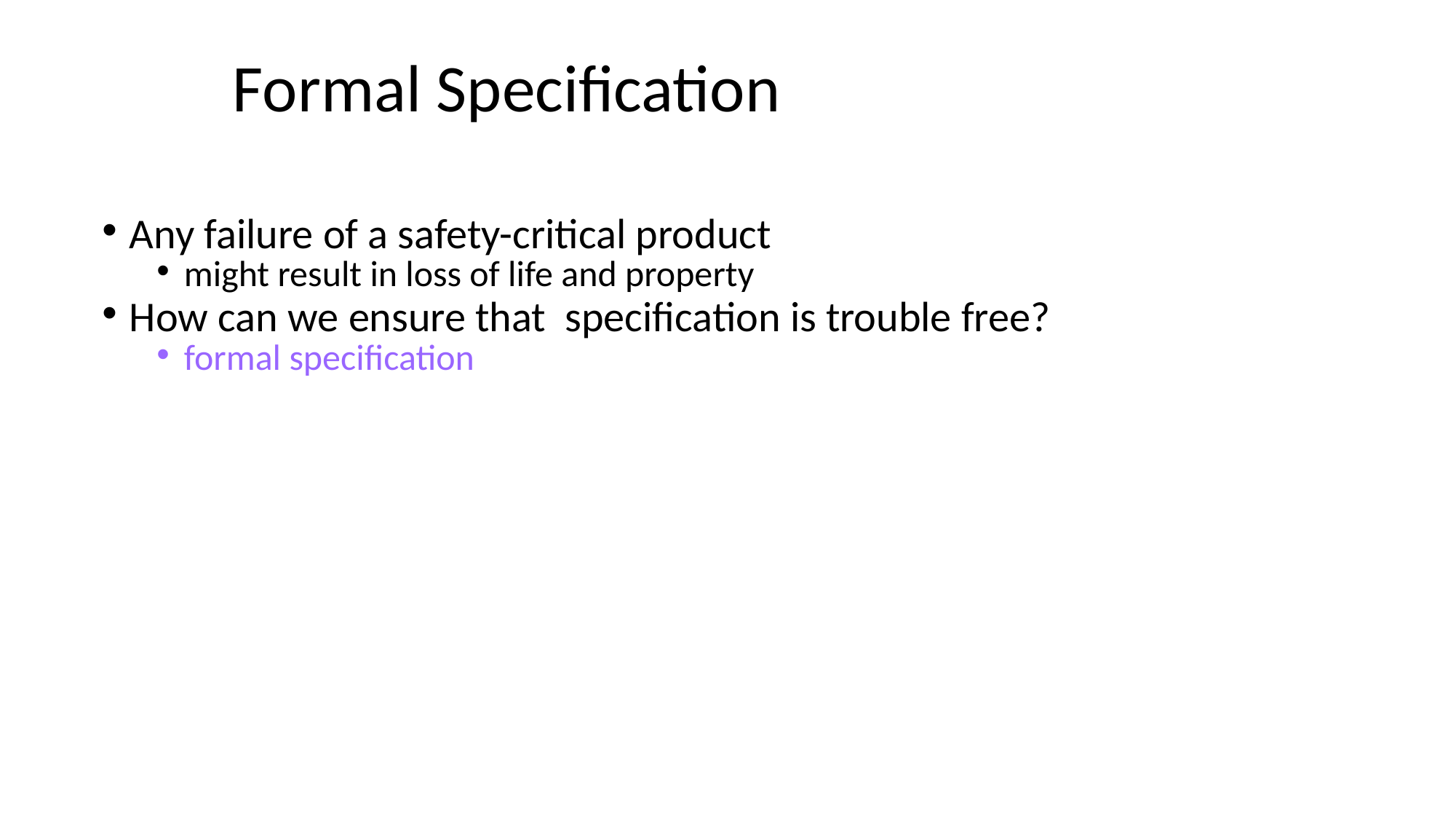

# Formal Specification
Any failure of a safety-critical product
might result in loss of life and property
How can we ensure that  specification is trouble free?
formal specification